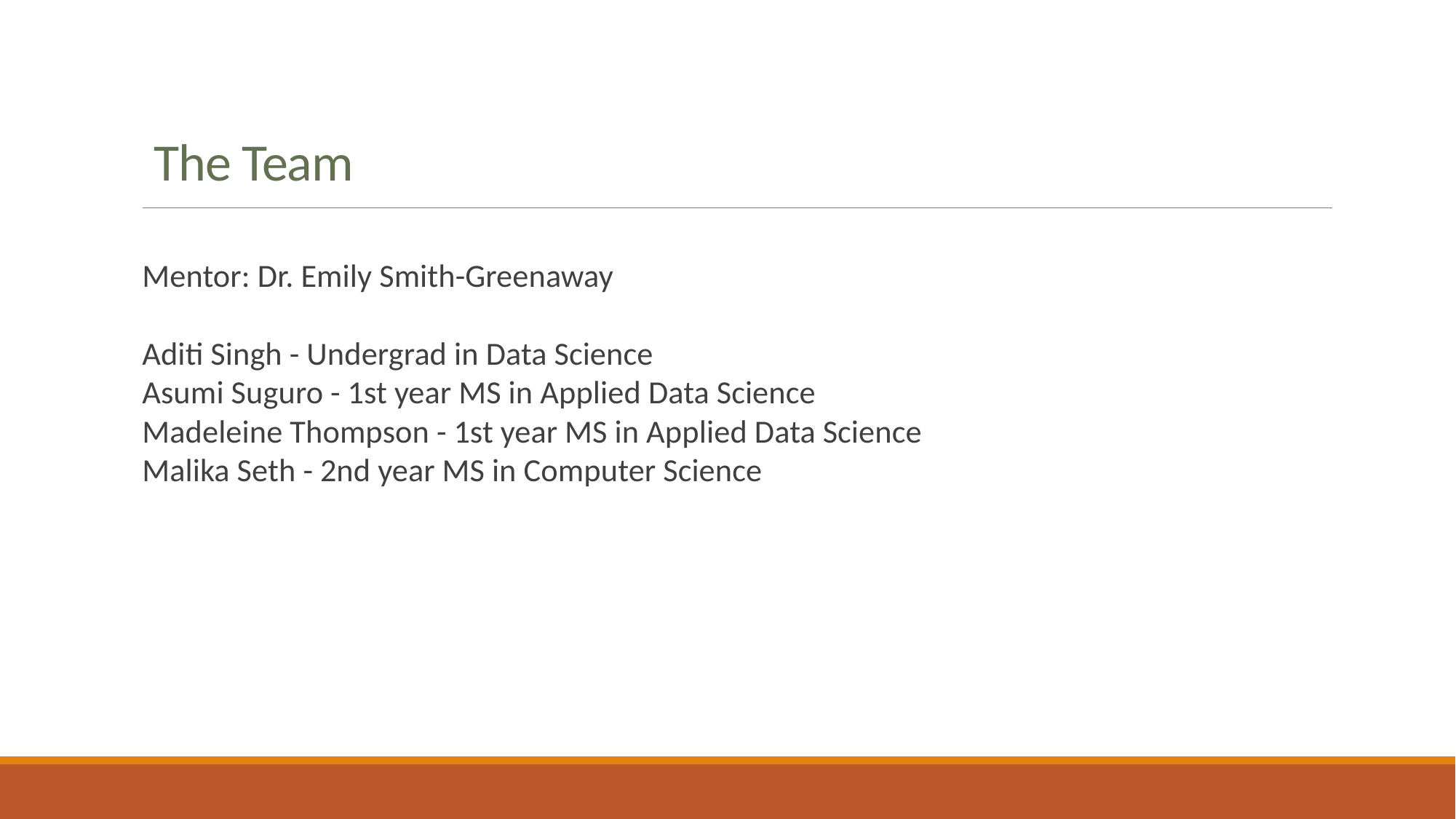

# The Team
Mentor: Dr. Emily Smith-Greenaway

Aditi Singh - Undergrad in Data Science
Asumi Suguro - 1st year MS in Applied Data Science
Madeleine Thompson - 1st year MS in Applied Data Science
Malika Seth - 2nd year MS in Computer Science